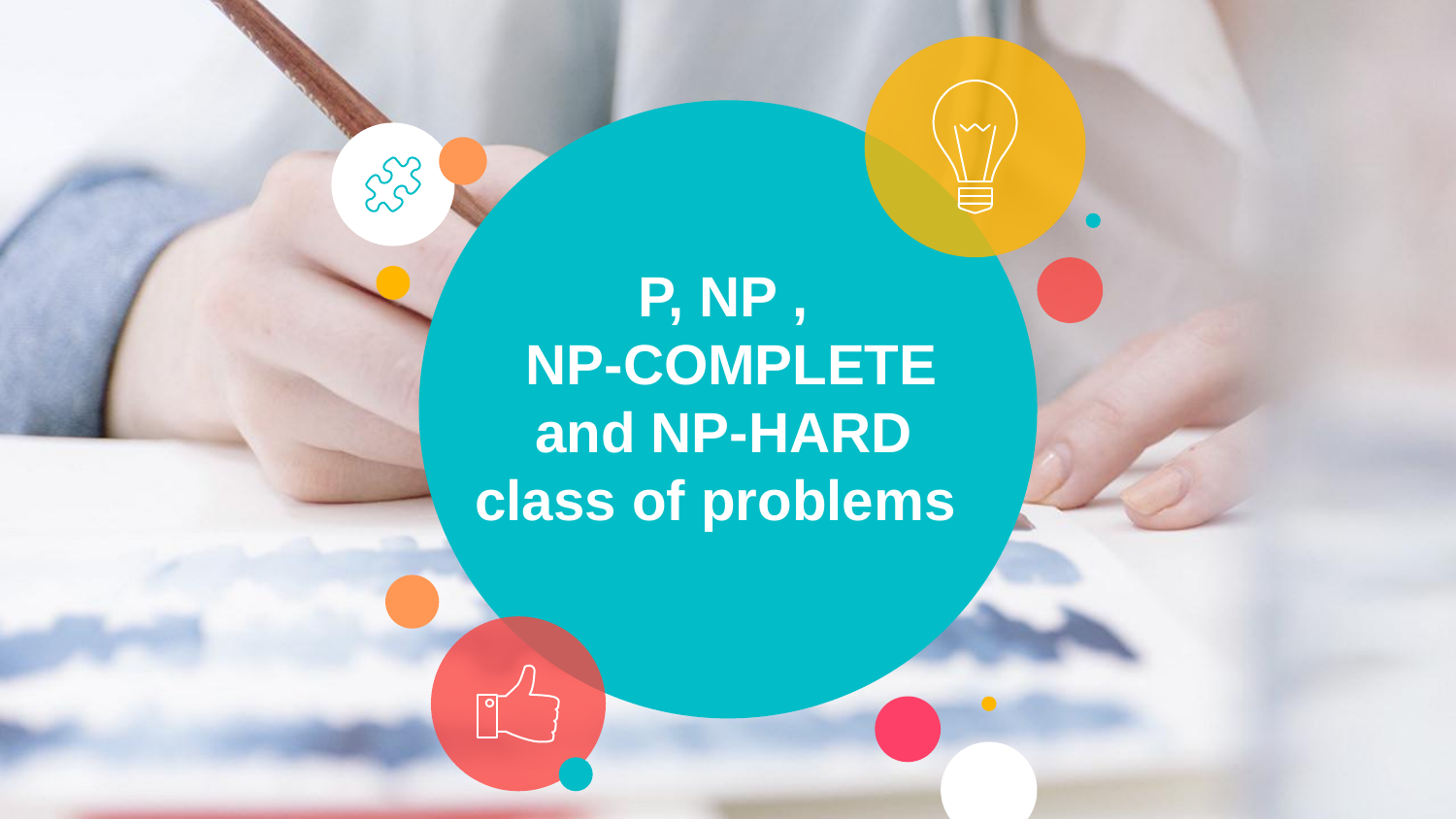

# P, NP , NP-COMPLETE and NP-HARD class of problems